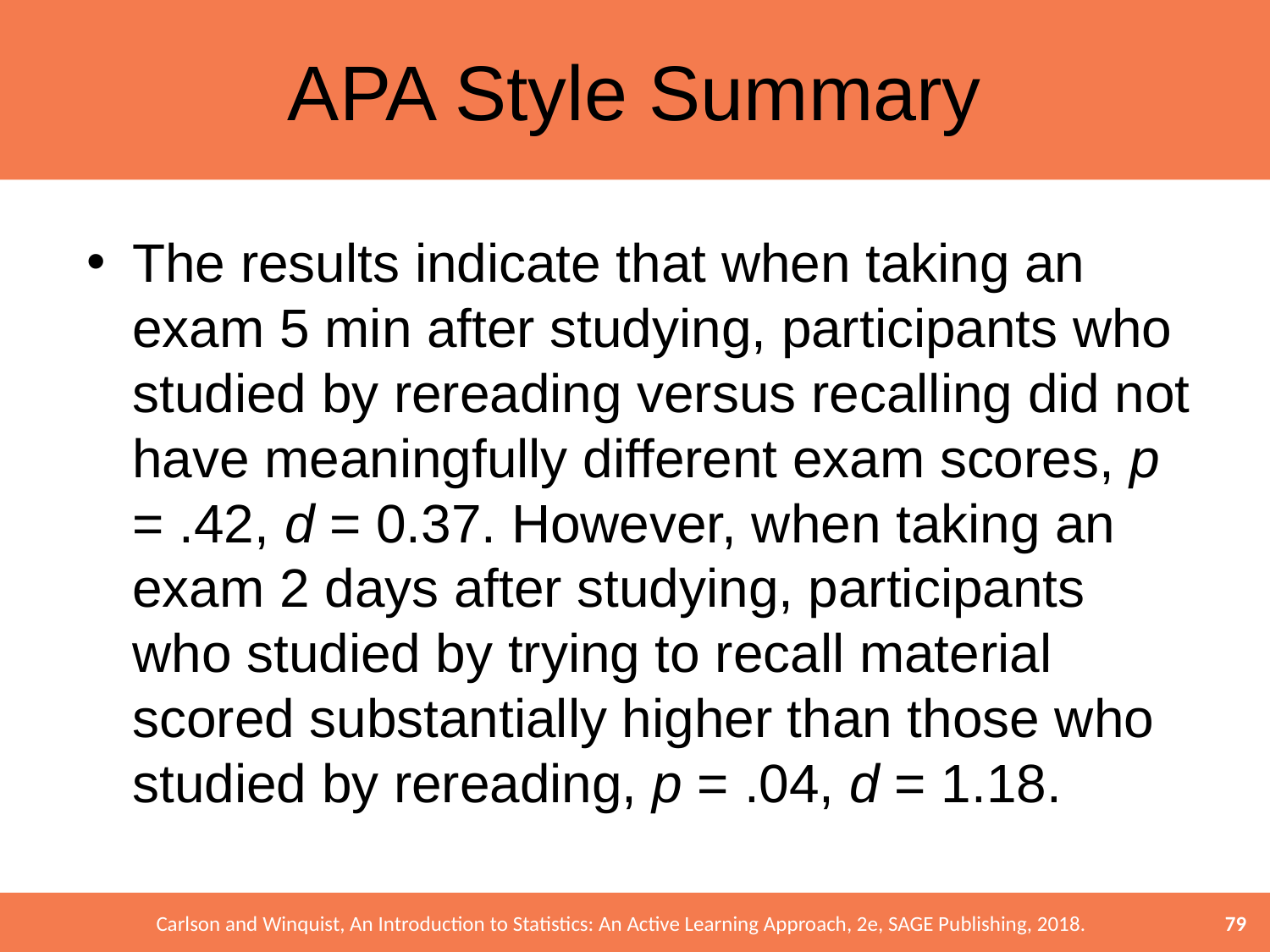

# APA Style Summary
The results indicate that when taking an exam 5 min after studying, participants who studied by rereading versus recalling did not have meaningfully different exam scores, p = .42, d = 0.37. However, when taking an exam 2 days after studying, participants who studied by trying to recall material scored substantially higher than those who studied by rereading, p = .04, d = 1.18.
79
Carlson and Winquist, An Introduction to Statistics: An Active Learning Approach, 2e, SAGE Publishing, 2018.